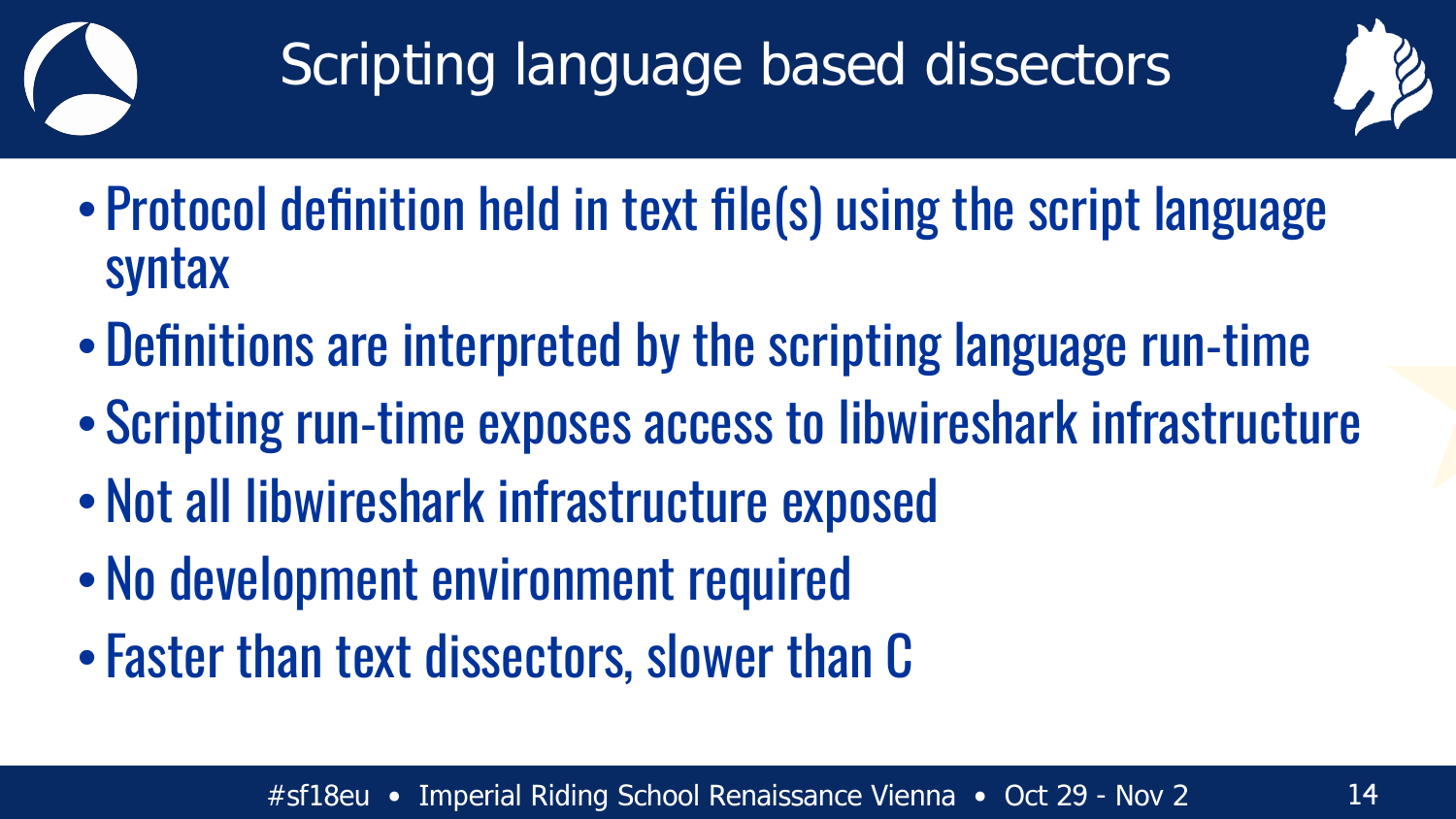

Scripting language based dissectors
Protocol definition held in text file(s) using the script language syntax
Definitions are interpreted by the scripting language run-time
Scripting run-time exposes access to libwireshark infrastructure
Not all libwireshark infrastructure exposed
No development environment required
Faster than text dissectors, slower than C